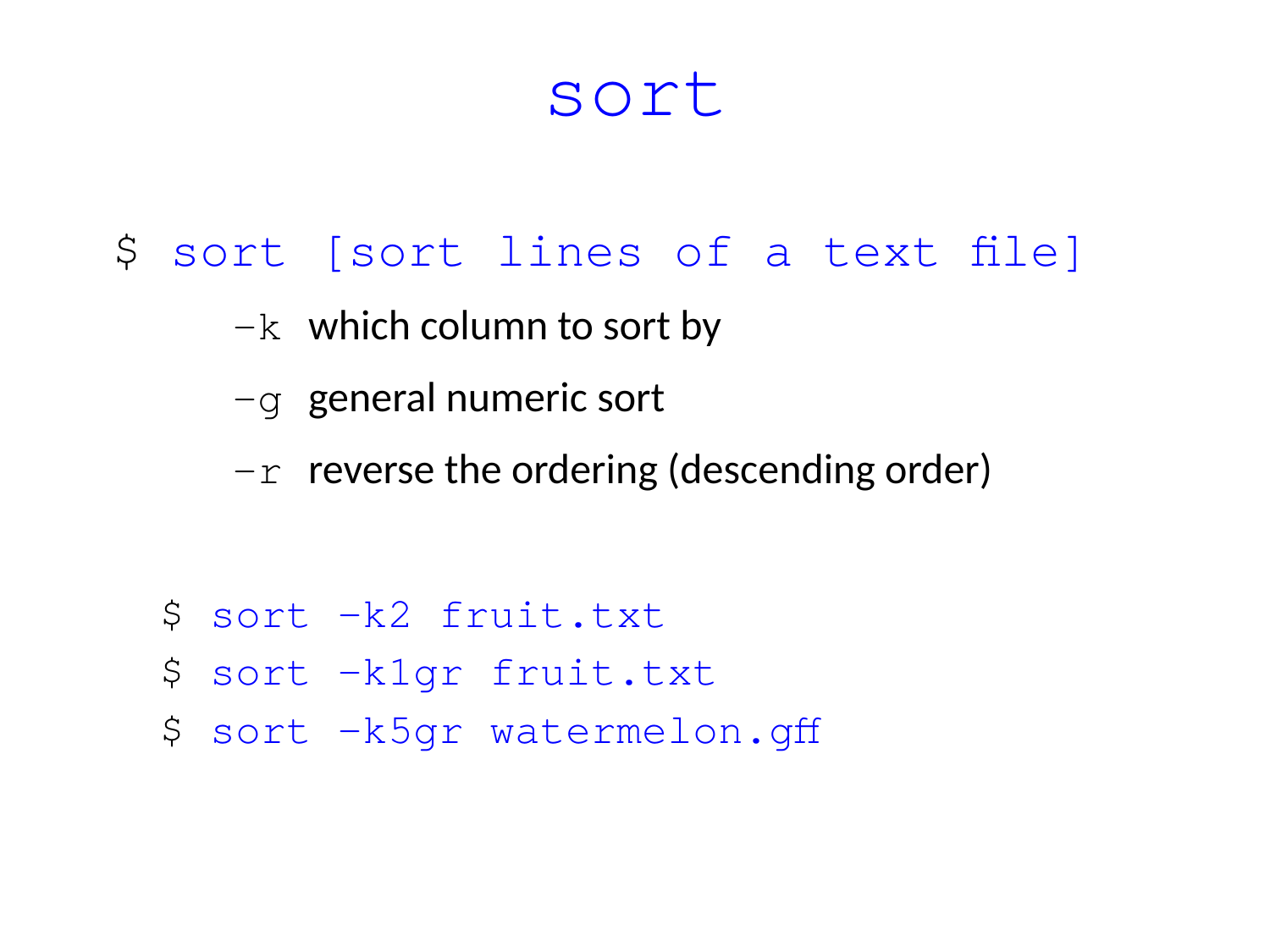

# sort
$ sort [sort lines of a text file]
-k which column to sort by
-g general numeric sort
-r reverse the ordering (descending order)

$ sort -k2 fruit.txt
$ sort -k1gr fruit.txt
$ sort -k5gr watermelon.gff